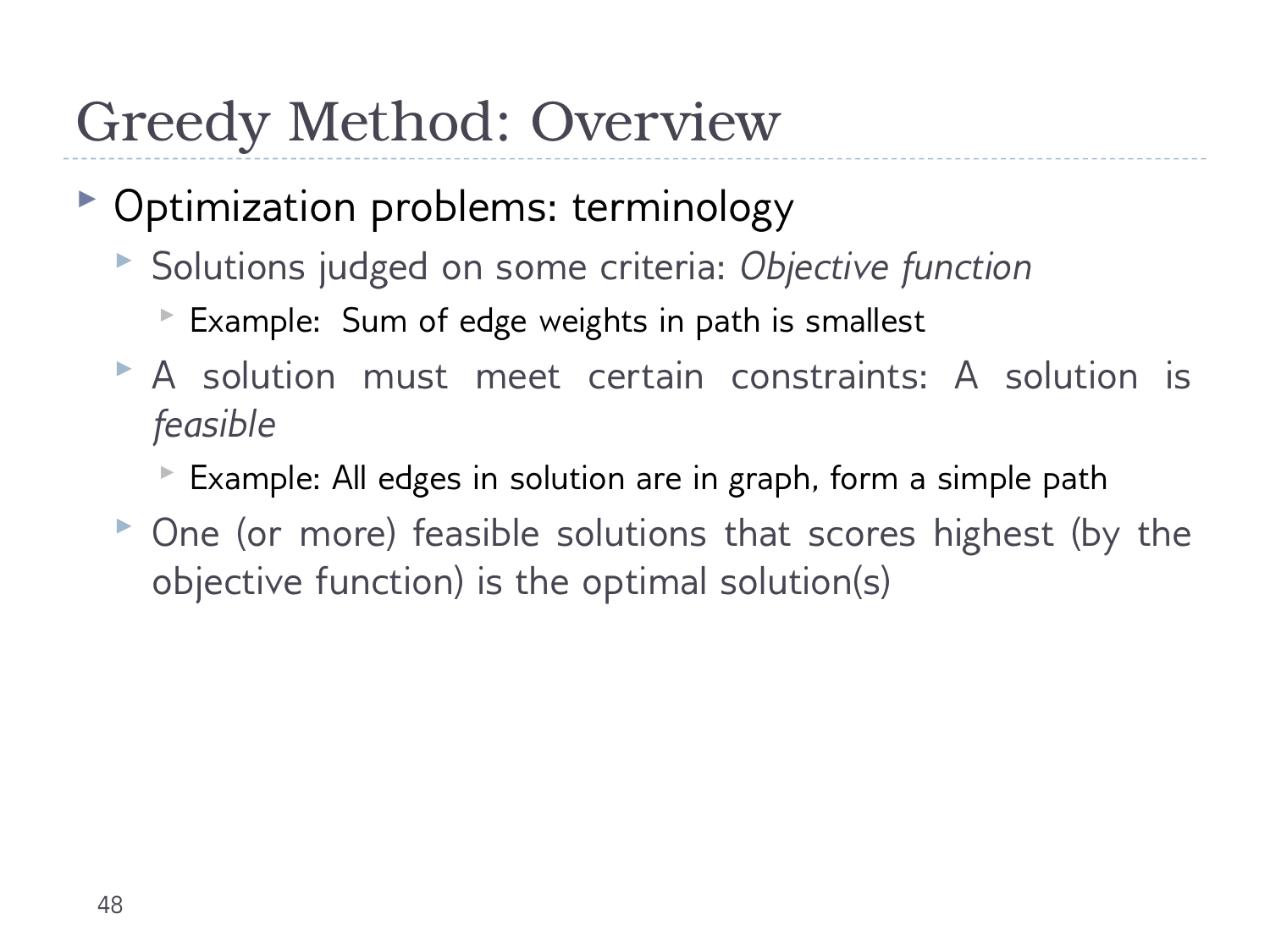

# Greedy Method: Overview
Optimization problems: terminology
Solutions judged on some criteria: Objective function
Example:  Sum of edge weights in path is smallest
A solution must meet certain constraints: A solution is feasible
Example: All edges in solution are in graph, form a simple path
One (or more) feasible solutions that scores highest (by the objective function) is the optimal solution(s)
48